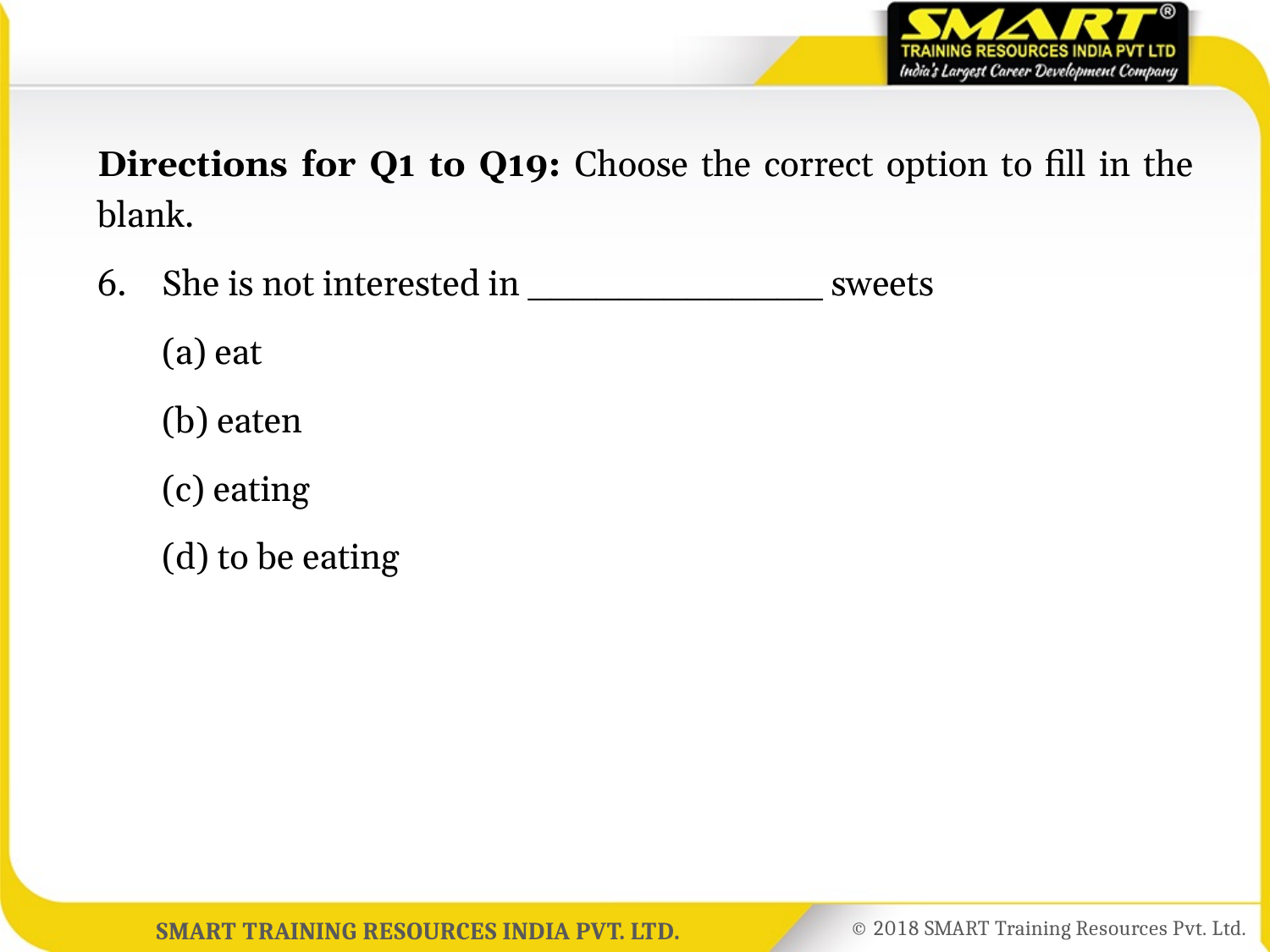

Directions for Q1 to Q19: Choose the correct option to fill in the blank.
6.	She is not interested in _____________ sweets
	(a) eat
	(b) eaten
	(c) eating
	(d) to be eating